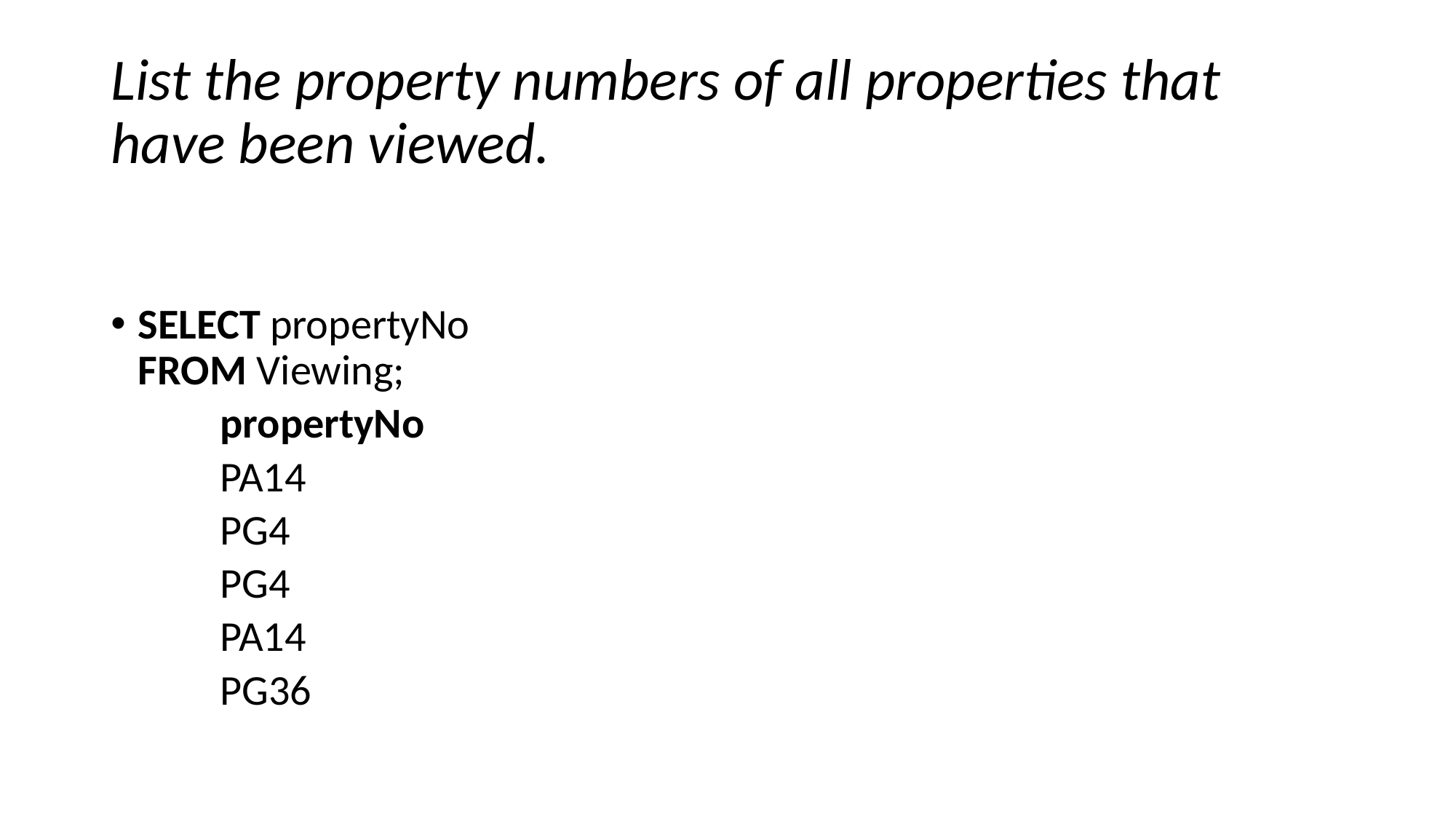

# List the property numbers of all properties that have been viewed.
SELECT propertyNo
FROM Viewing;
propertyNo
PA14
PG4
PG4
PA14
PG36